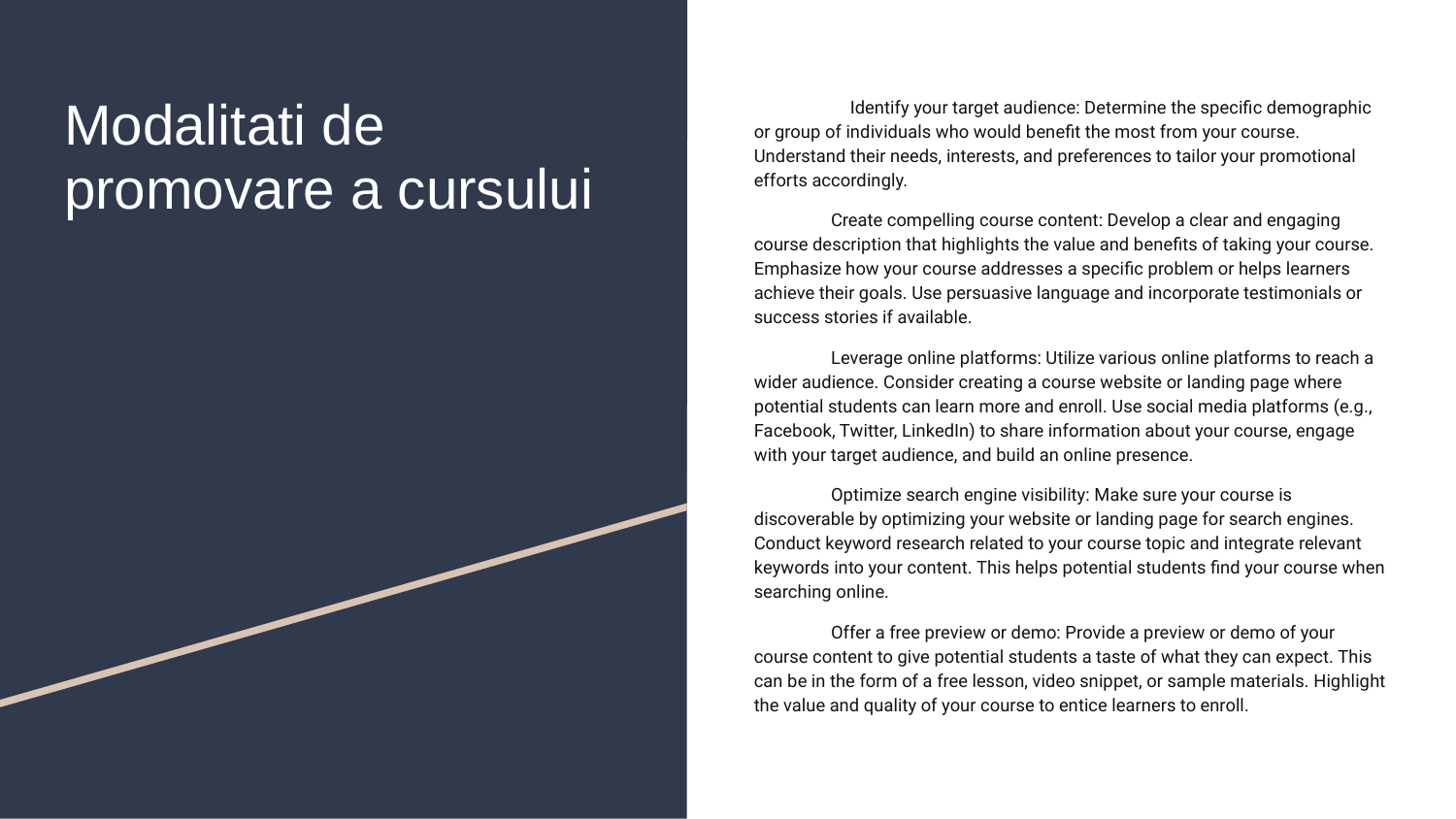

# Modalitati de promovare a cursului
	Identify your target audience: Determine the specific demographic or group of individuals who would benefit the most from your course. Understand their needs, interests, and preferences to tailor your promotional efforts accordingly.
Create compelling course content: Develop a clear and engaging course description that highlights the value and benefits of taking your course. Emphasize how your course addresses a specific problem or helps learners achieve their goals. Use persuasive language and incorporate testimonials or success stories if available.
Leverage online platforms: Utilize various online platforms to reach a wider audience. Consider creating a course website or landing page where potential students can learn more and enroll. Use social media platforms (e.g., Facebook, Twitter, LinkedIn) to share information about your course, engage with your target audience, and build an online presence.
Optimize search engine visibility: Make sure your course is discoverable by optimizing your website or landing page for search engines. Conduct keyword research related to your course topic and integrate relevant keywords into your content. This helps potential students find your course when searching online.
Offer a free preview or demo: Provide a preview or demo of your course content to give potential students a taste of what they can expect. This can be in the form of a free lesson, video snippet, or sample materials. Highlight the value and quality of your course to entice learners to enroll.